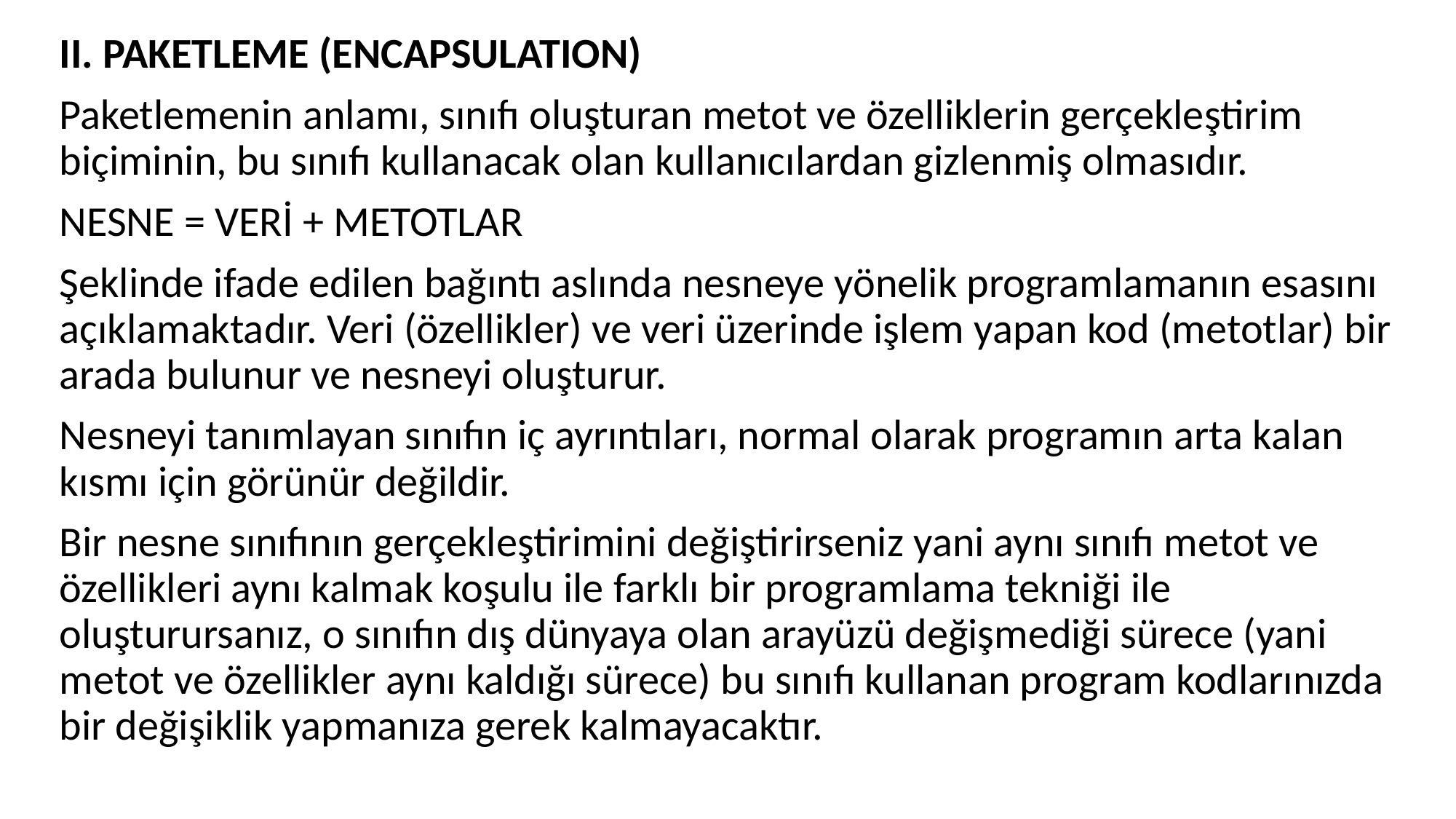

II. PAKETLEME (ENCAPSULATION)
Paketlemenin anlamı, sınıfı oluşturan metot ve özelliklerin gerçekleştirim biçiminin, bu sınıfı kullanacak olan kullanıcılardan gizlenmiş olmasıdır.
NESNE = VERİ + METOTLAR
Şeklinde ifade edilen bağıntı aslında nesneye yönelik programlamanın esasını açıklamaktadır. Veri (özellikler) ve veri üzerinde işlem yapan kod (metotlar) bir arada bulunur ve nesneyi oluşturur.
Nesneyi tanımlayan sınıfın iç ayrıntıları, normal olarak programın arta kalan kısmı için görünür değildir.
Bir nesne sınıfının gerçekleştirimini değiştirirseniz yani aynı sınıfı metot ve özellikleri aynı kalmak koşulu ile farklı bir programlama tekniği ile oluşturursanız, o sınıfın dış dünyaya olan arayüzü değişmediği sürece (yani metot ve özellikler aynı kaldığı sürece) bu sınıfı kullanan program kodlarınızda bir değişiklik yapmanıza gerek kalmayacaktır.